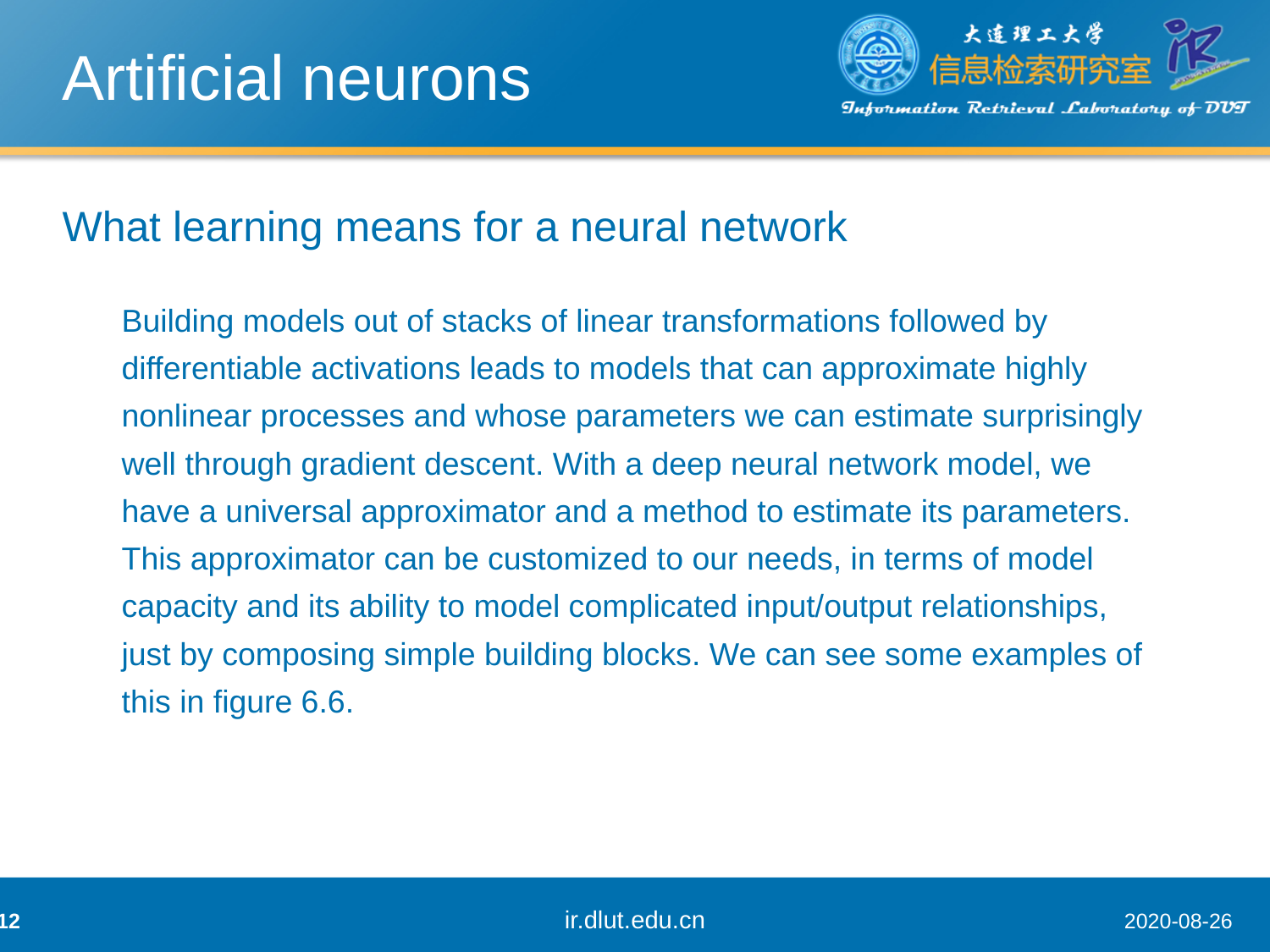

# Artificial neurons
What learning means for a neural network
Building models out of stacks of linear transformations followed by differentiable activations leads to models that can approximate highly nonlinear processes and whose parameters we can estimate surprisingly well through gradient descent. With a deep neural network model, we have a universal approximator and a method to estimate its parameters.
This approximator can be customized to our needs, in terms of model capacity and its ability to model complicated input/output relationships, just by composing simple building blocks. We can see some examples of this in figure 6.6.